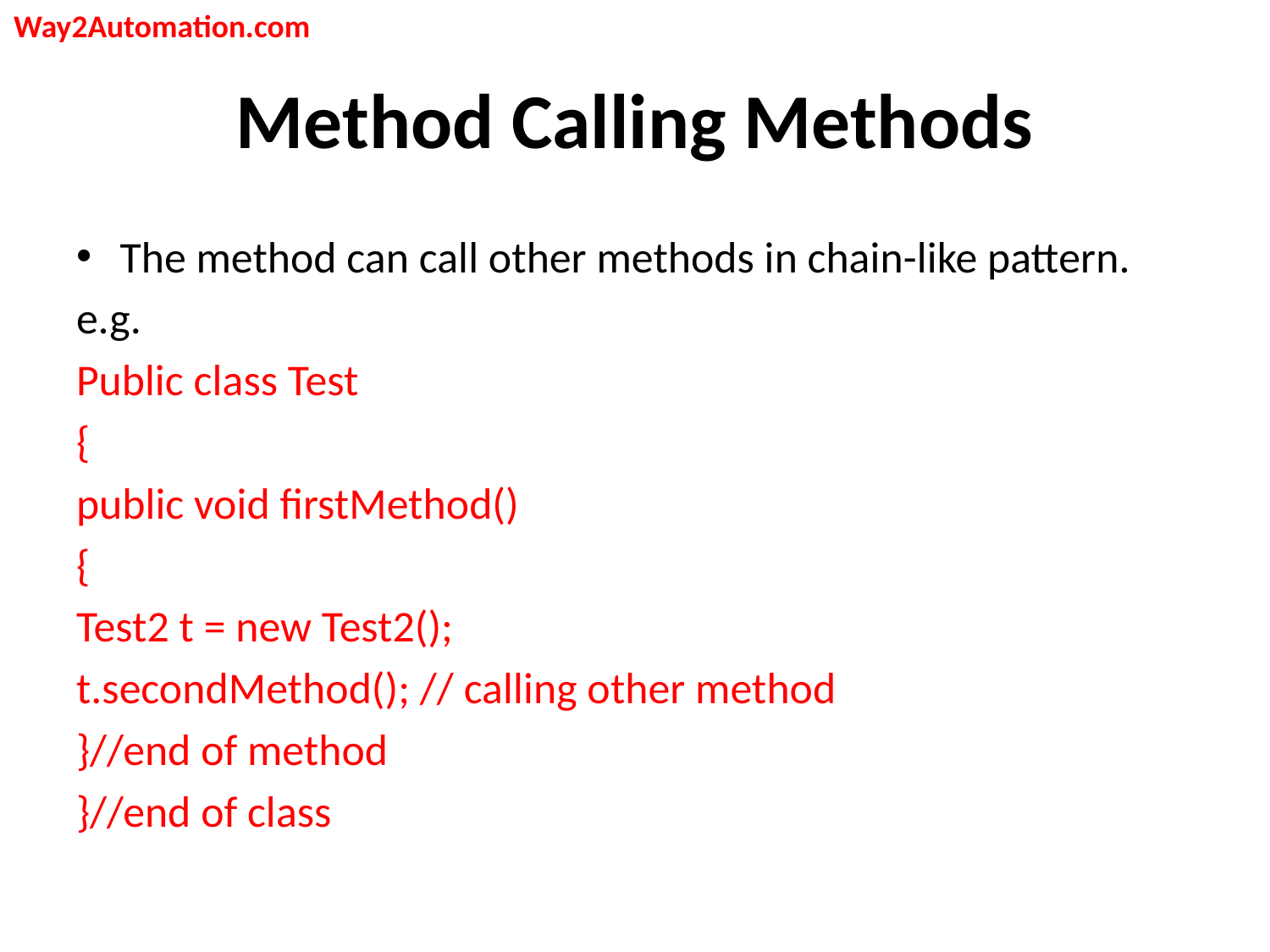

Way2Automation.com
# Method Calling Methods
The method can call other methods in chain-like pattern.
e.g.
Public class Test
{
public void firstMethod()
{
Test2 t = new Test2();
t.secondMethod(); // calling other method
}//end of method
}//end of class